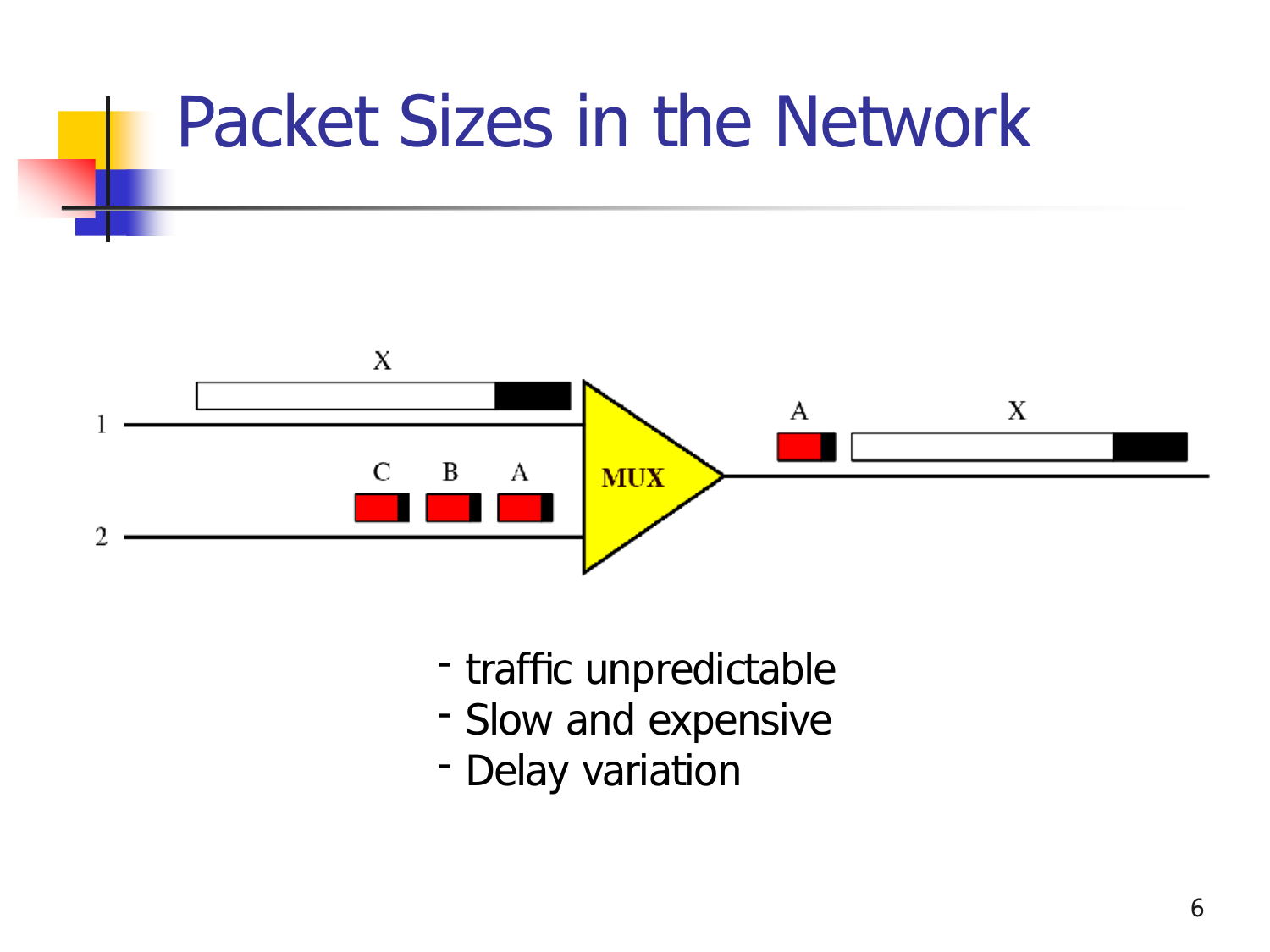

# Packet Sizes in the Network

traffic unpredictable
Slow and expensive
Delay variation
6